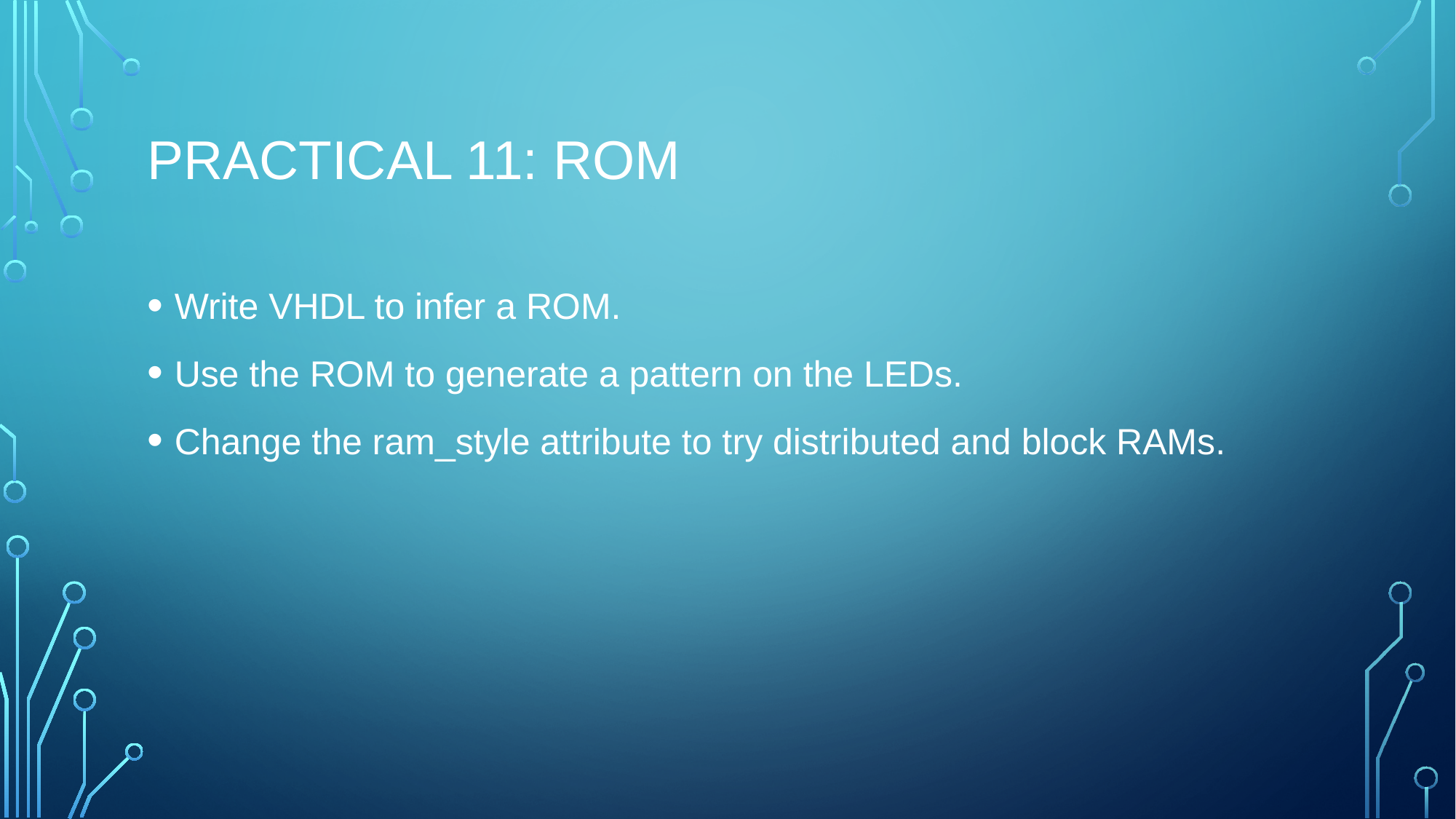

# Practical 11: ROM
Write VHDL to infer a ROM.
Use the ROM to generate a pattern on the LEDs.
Change the ram_style attribute to try distributed and block RAMs.